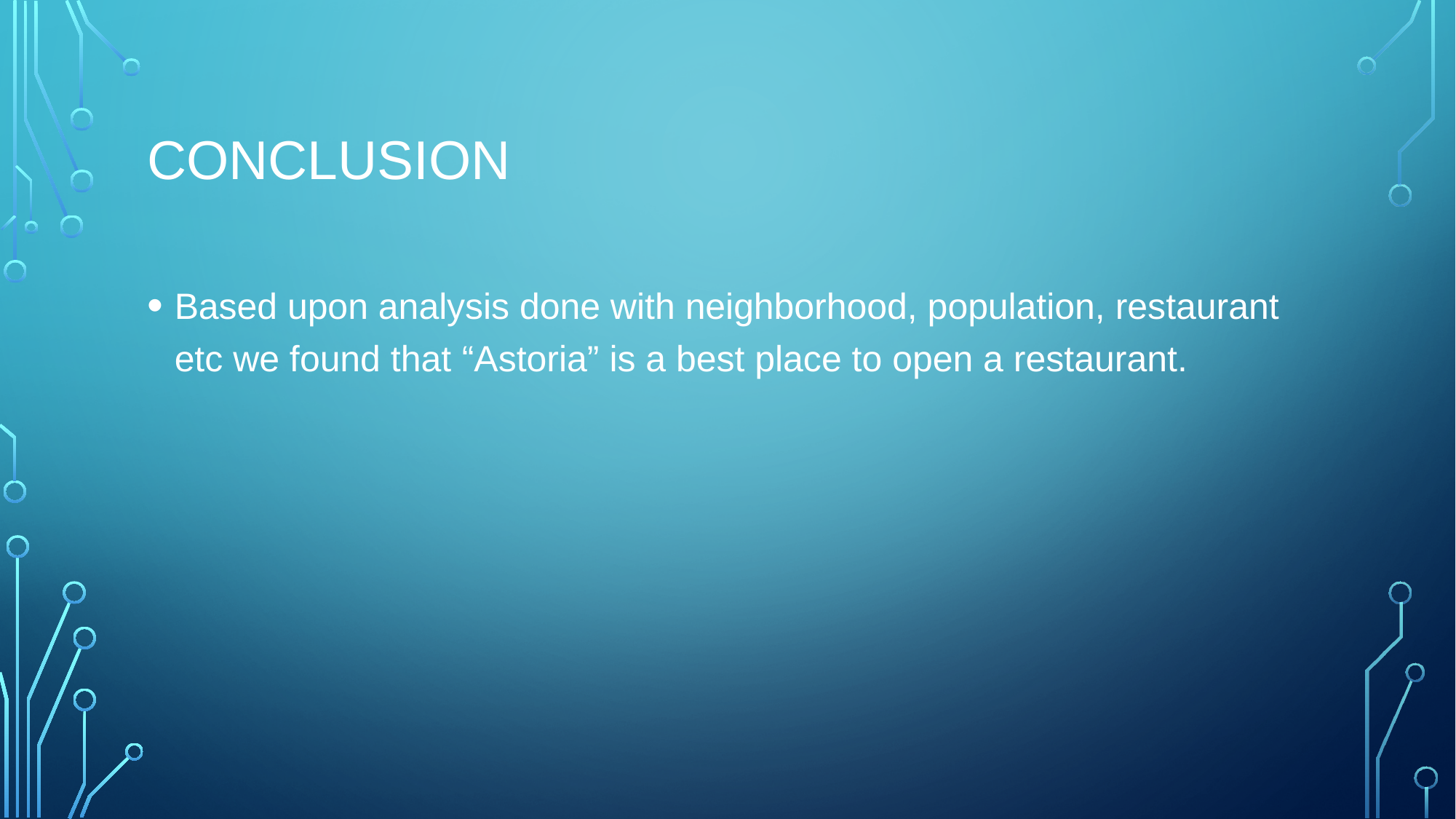

# conclusion
Based upon analysis done with neighborhood, population, restaurant etc we found that “Astoria” is a best place to open a restaurant.